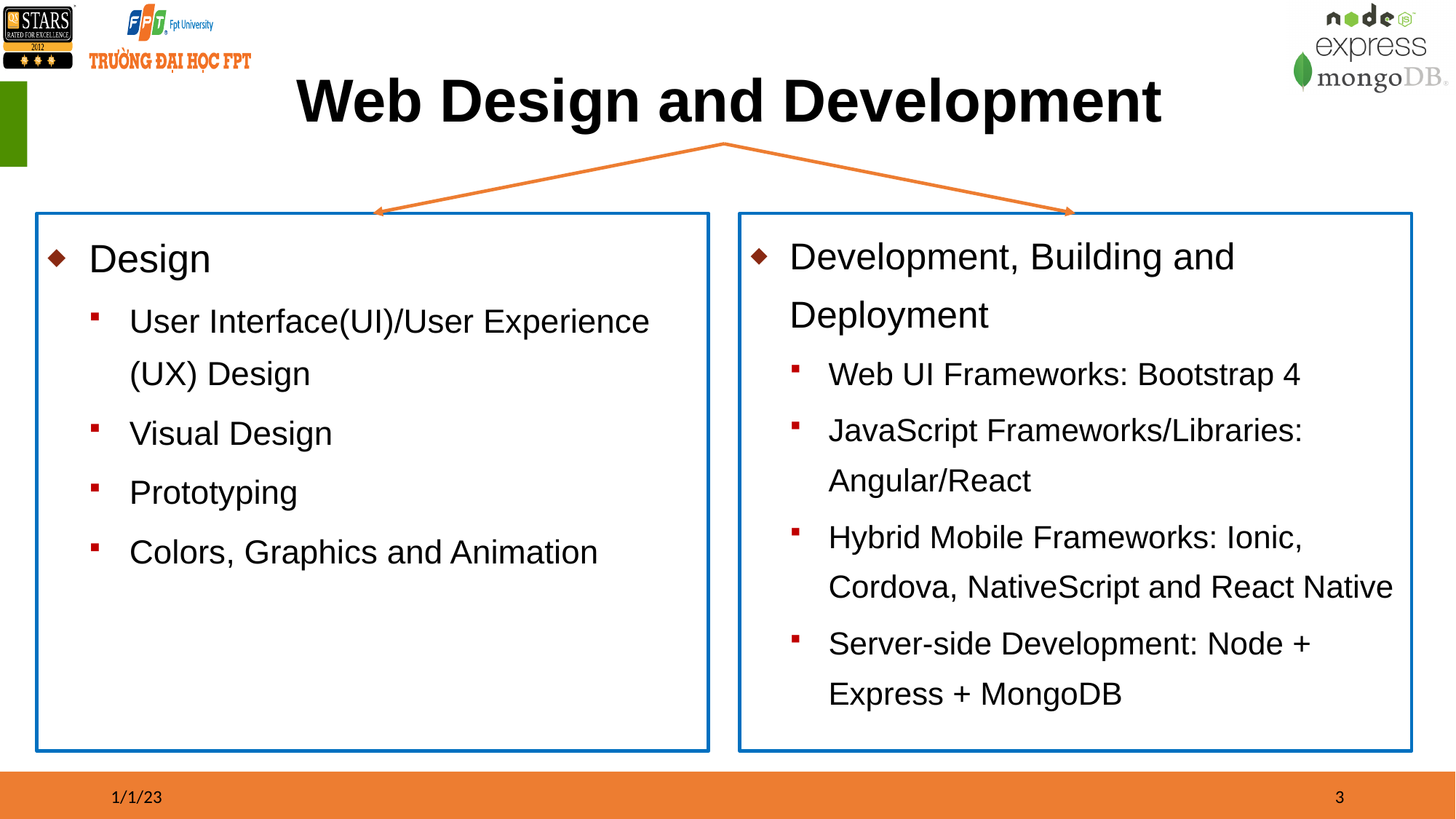

# Web Design and Development
Design
User Interface(UI)/User Experience (UX) Design
Visual Design
Prototyping
Colors, Graphics and Animation
Development, Building and Deployment
Web UI Frameworks: Bootstrap 4
JavaScript Frameworks/Libraries: Angular/React
Hybrid Mobile Frameworks: Ionic, Cordova, NativeScript and React Native
Server-side Development: Node + Express + MongoDB
1/1/23
3